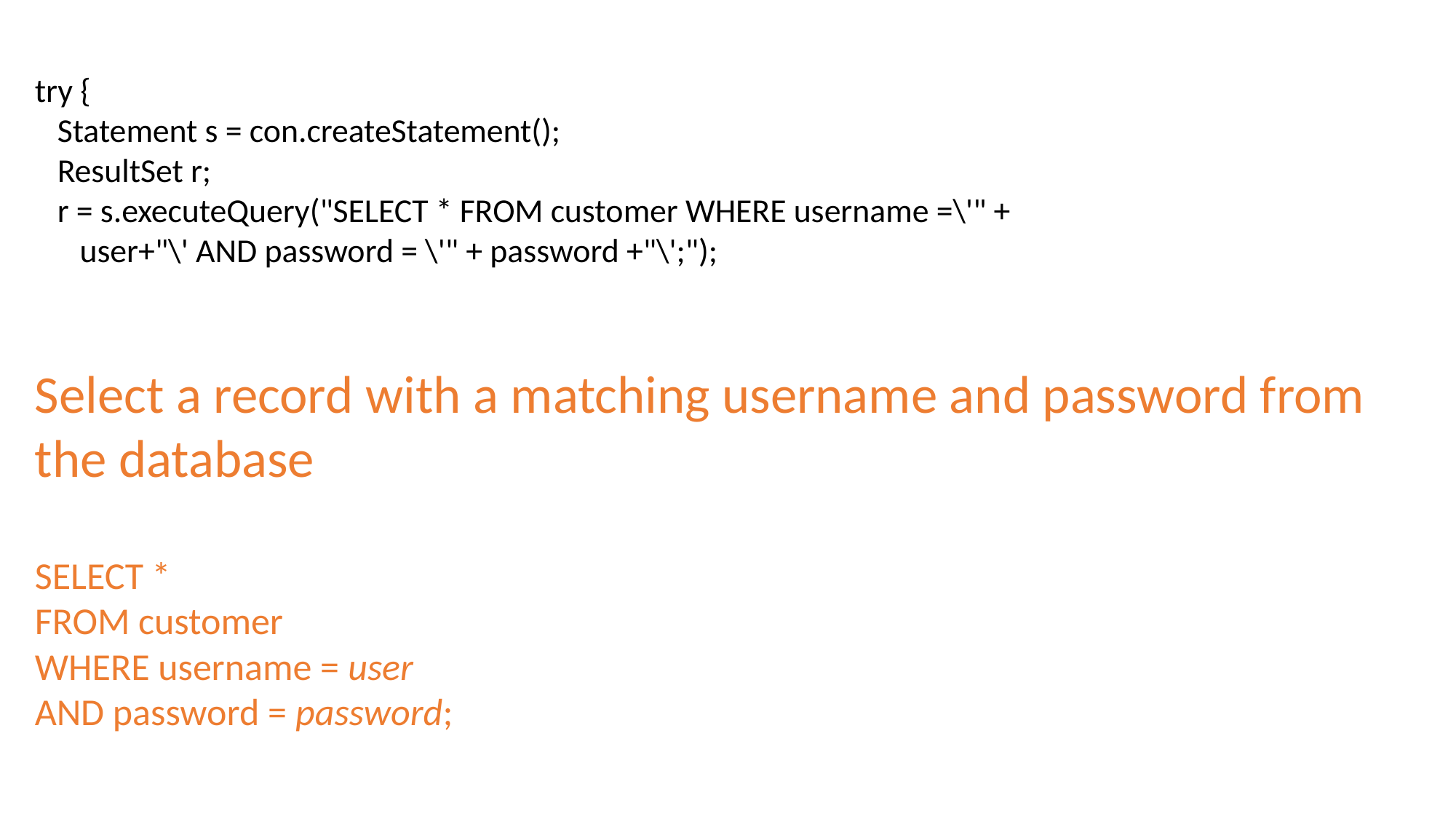

try {
   Statement s = con.createStatement();
   ResultSet r;
   r = s.executeQuery("SELECT * FROM customer WHERE username =\'" +
      user+"\' AND password = \'" + password +"\';");
Select a record with a matching username and password from the database

SELECT *
FROM customer
WHERE username = user
AND password = password;